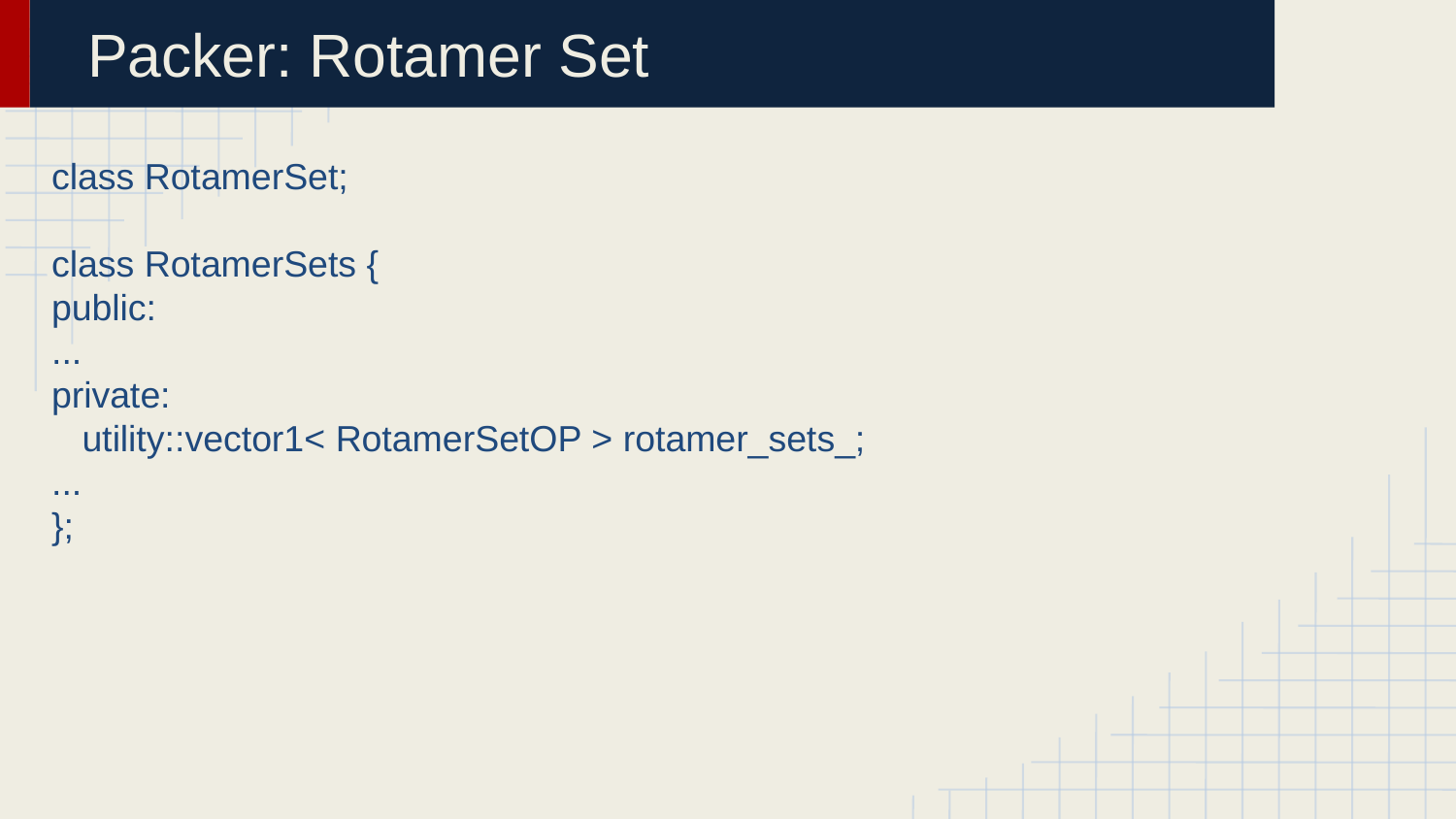

# Packer: Rotamer Set
class RotamerSet;

class RotamerSets {
public:
...
private:
   utility::vector1< RotamerSetOP > rotamer_sets_;
...
};